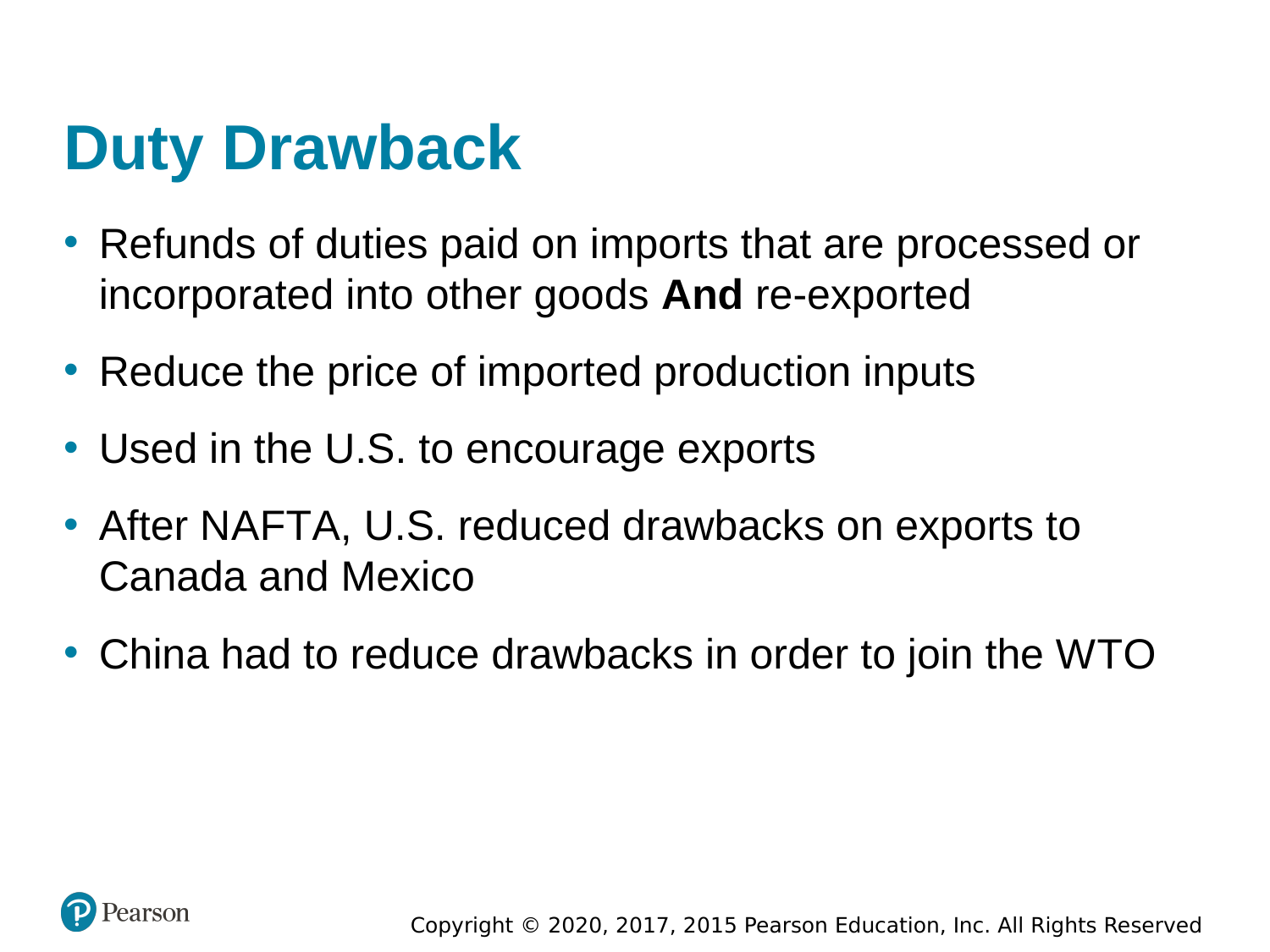

# Duty Drawback
Refunds of duties paid on imports that are processed or incorporated into other goods And re-exported
Reduce the price of imported production inputs
Used in the U.S. to encourage exports
After N A F T A, U.S. reduced drawbacks on exports to Canada and Mexico
China had to reduce drawbacks in order to join the W T O